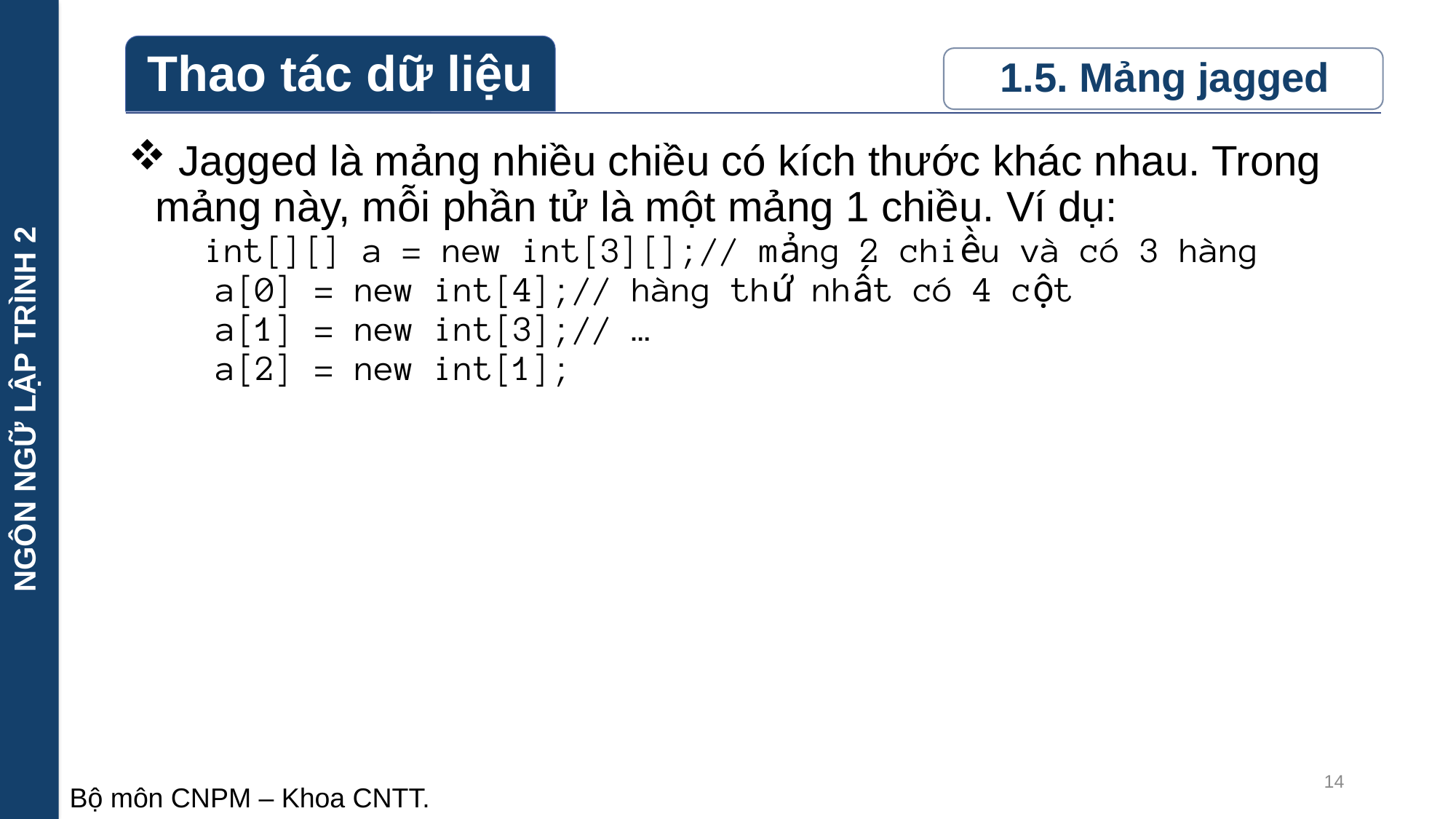

NGÔN NGỮ LẬP TRÌNH 2
Thao tác dữ liệu
1.5. Mảng jagged
 Jagged là mảng nhiều chiều có kích thước khác nhau. Trong mảng này, mỗi phần tử là một mảng 1 chiều. Ví dụ:
 int[][] a = new int[3][];// mảng 2 chiều và có 3 hàng
 a[0] = new int[4];// hàng thứ nhất có 4 cột
 a[1] = new int[3];// …
 a[2] = new int[1];
14
Bộ môn CNPM – Khoa CNTT.